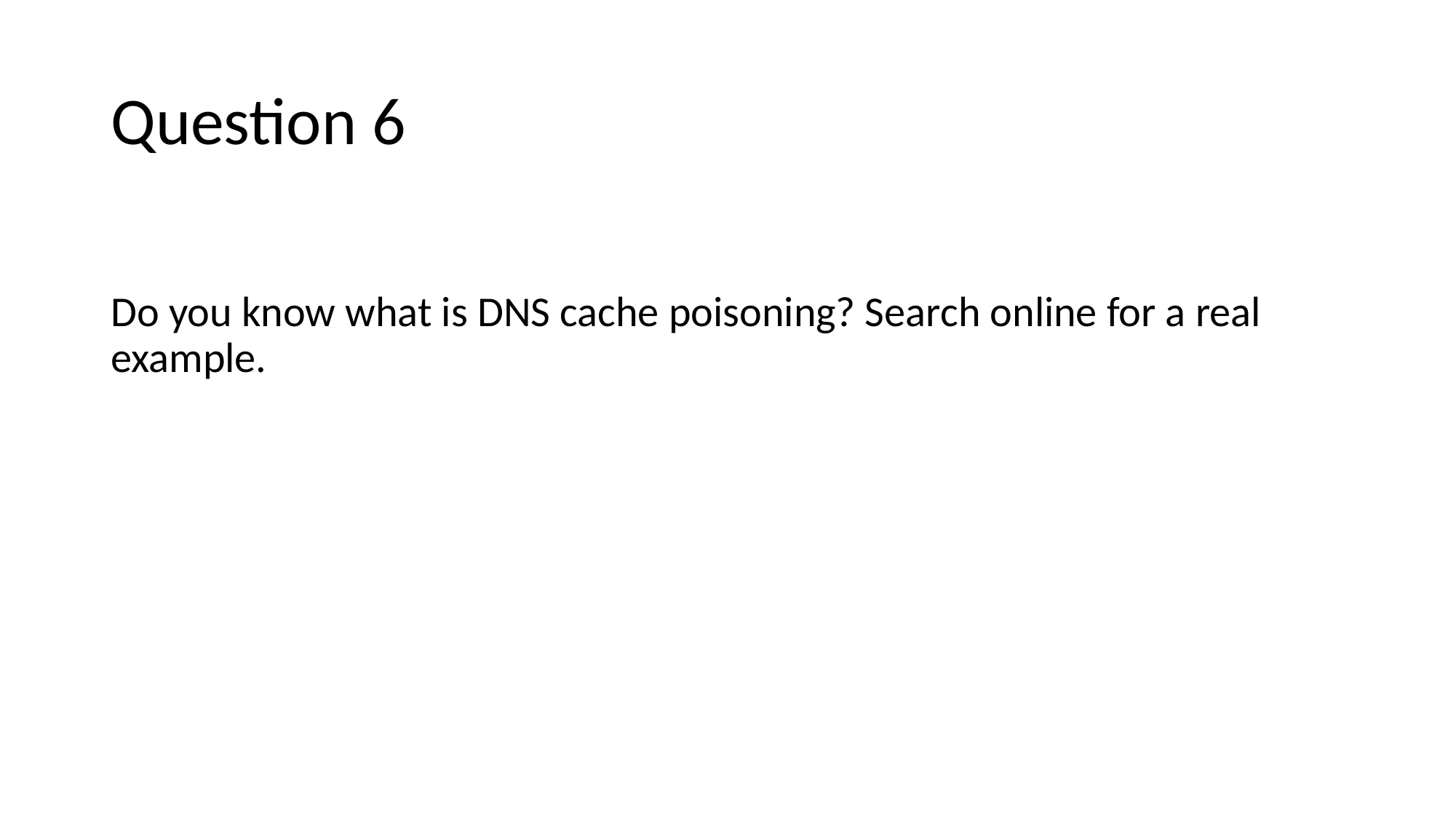

# Question 6

Do you know what is DNS cache poisoning? Search online for a real example.